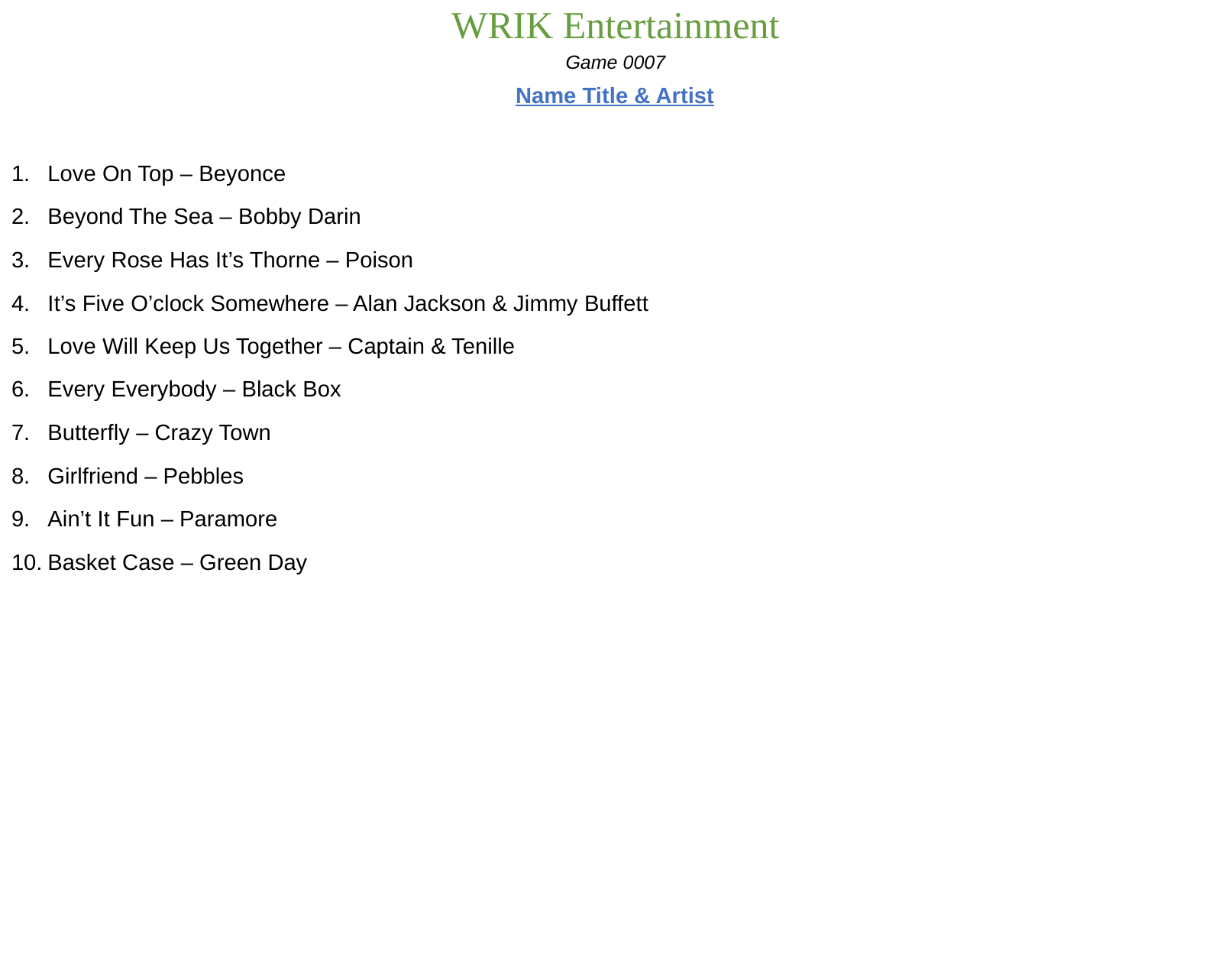

Game 0007
# Name Title & Artist
Love On Top – Beyonce
Beyond The Sea – Bobby Darin
Every Rose Has It’s Thorne – Poison
It’s Five O’clock Somewhere – Alan Jackson & Jimmy Buffett
Love Will Keep Us Together – Captain & Tenille
Every Everybody – Black Box
Butterfly – Crazy Town
Girlfriend – Pebbles
Ain’t It Fun – Paramore
Basket Case – Green Day